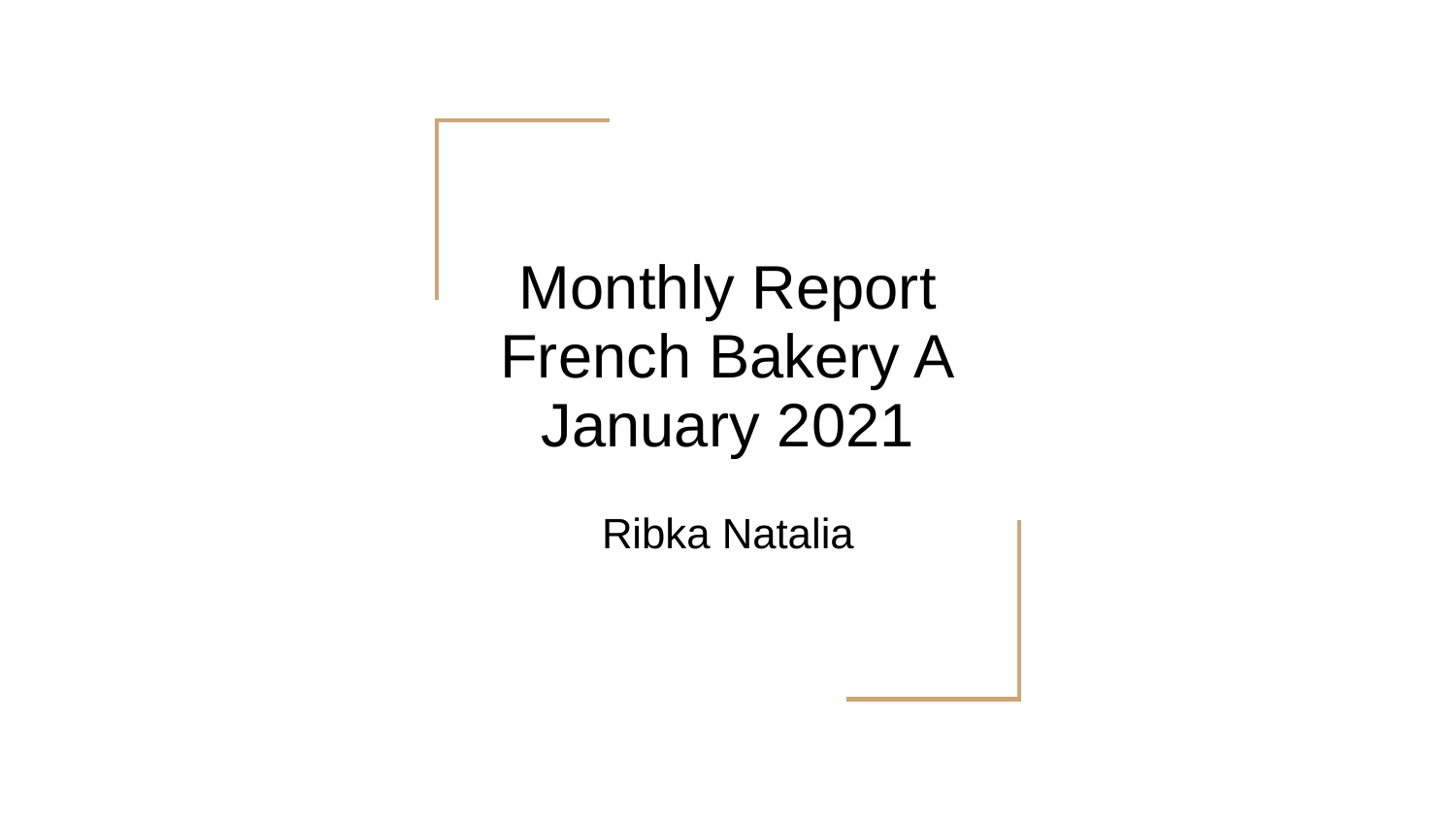

# Monthly Report French Bakery A
January 2021
Ribka Natalia